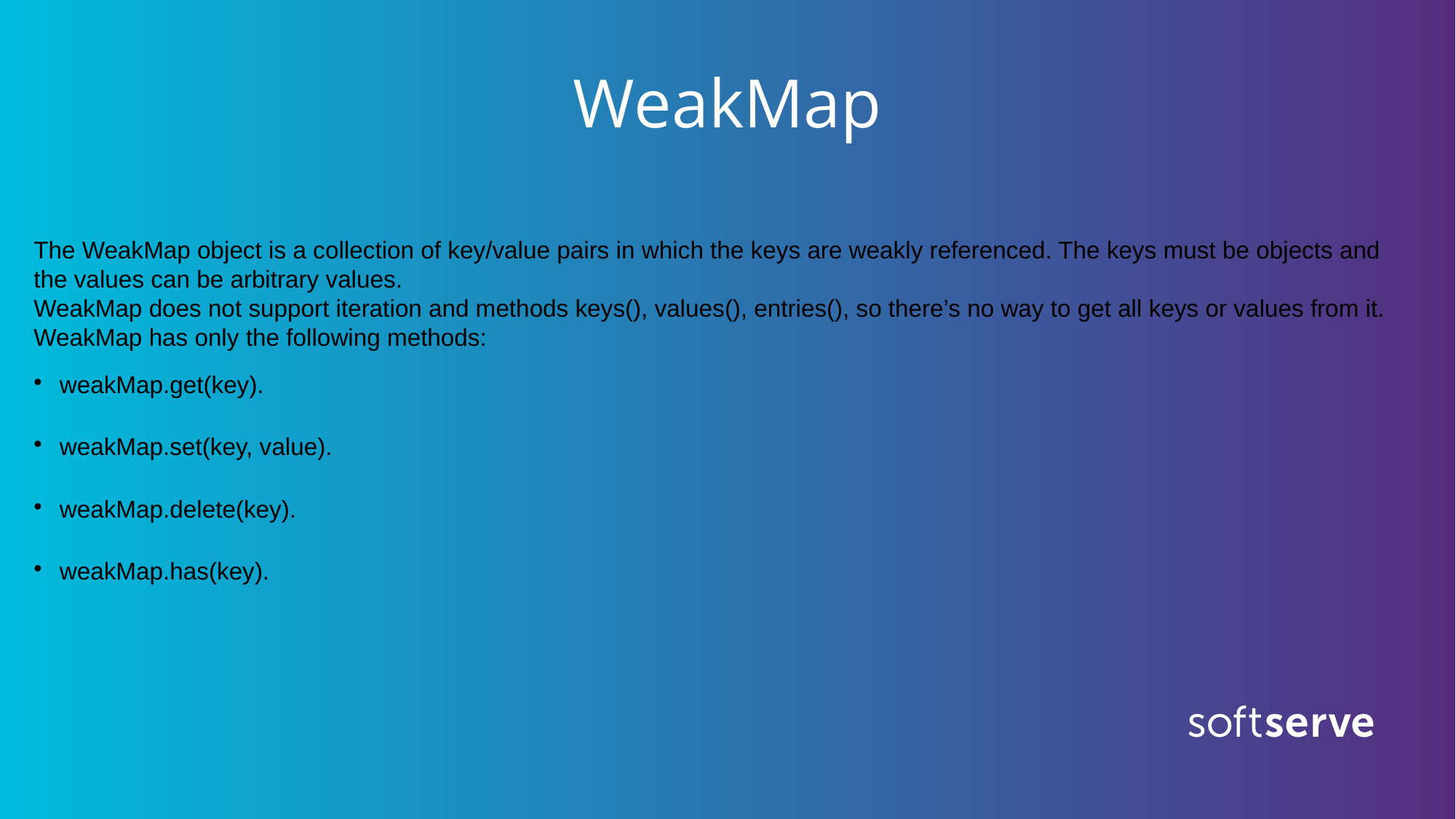

WeakMap
The WeakMap object is a collection of key/value pairs in which the keys are weakly referenced. The keys must be objects and the values can be arbitrary values.
WeakMap does not support iteration and methods keys(), values(), entries(), so there’s no way to get all keys or values from it.
WeakMap has only the following methods:
weakMap.get(key).
weakMap.set(key, value).
weakMap.delete(key).
weakMap.has(key).